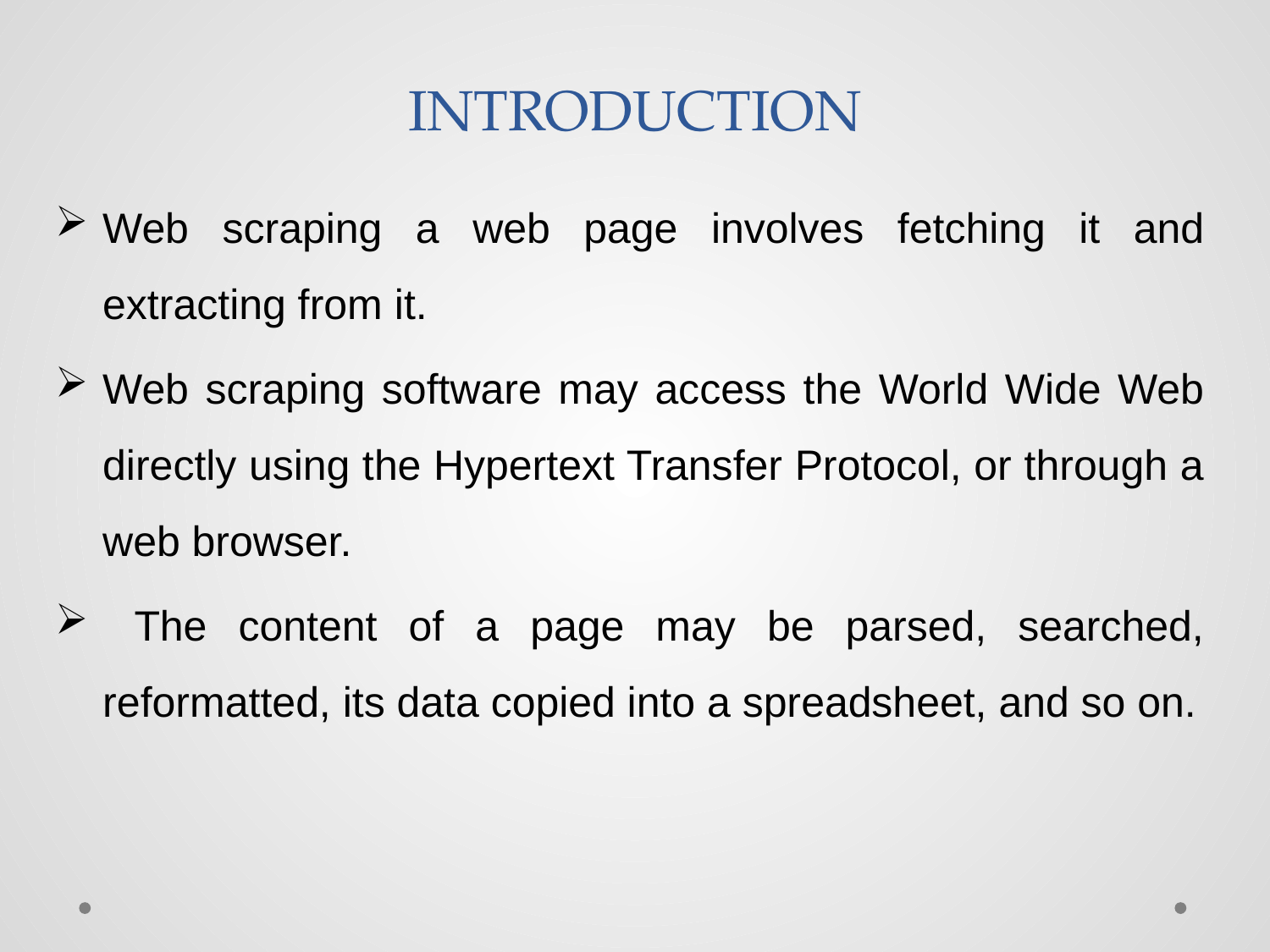

# INTRODUCTION
Web scraping a web page involves fetching it and extracting from it.
Web scraping software may access the World Wide Web directly using the Hypertext Transfer Protocol, or through a web browser.
 The content of a page may be parsed, searched, reformatted, its data copied into a spreadsheet, and so on.